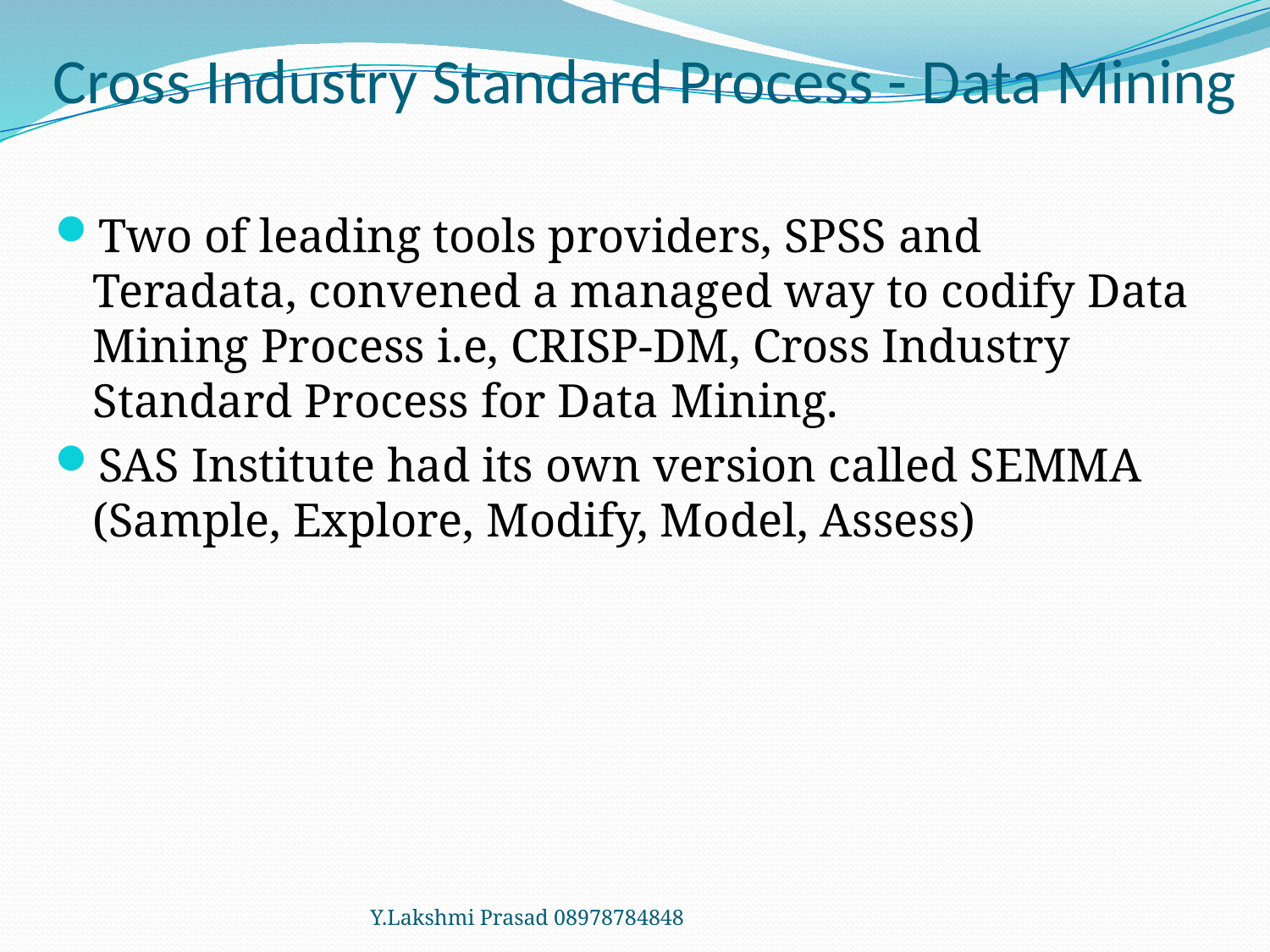

# Cross Industry Standard Process - Data Mining
Two of leading tools providers, SPSS and Teradata, convened a managed way to codify Data Mining Process i.e, CRISP-DM, Cross Industry Standard Process for Data Mining.
SAS Institute had its own version called SEMMA (Sample, Explore, Modify, Model, Assess)
Y.Lakshmi Prasad 08978784848